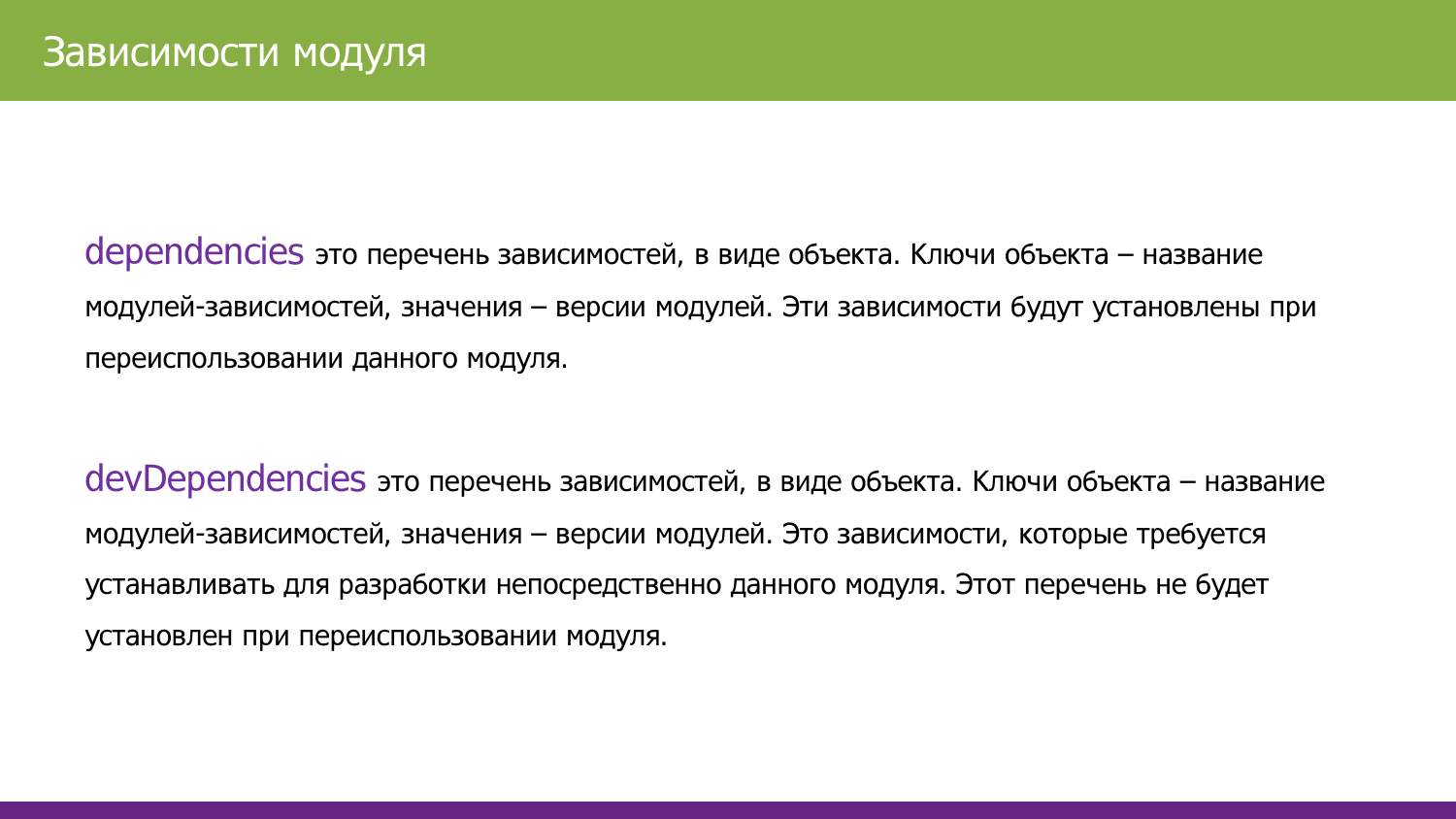

Зависимости модуля
dependencies это перечень зависимостей, в виде объекта. Ключи объекта – название модулей-зависимостей, значения – версии модулей. Эти зависимости будут установлены при переиспользовании данного модуля.
devDependencies это перечень зависимостей, в виде объекта. Ключи объекта – название модулей-зависимостей, значения – версии модулей. Это зависимости, которые требуется устанавливать для разработки непосредственно данного модуля. Этот перечень не будет установлен при переиспользовании модуля.